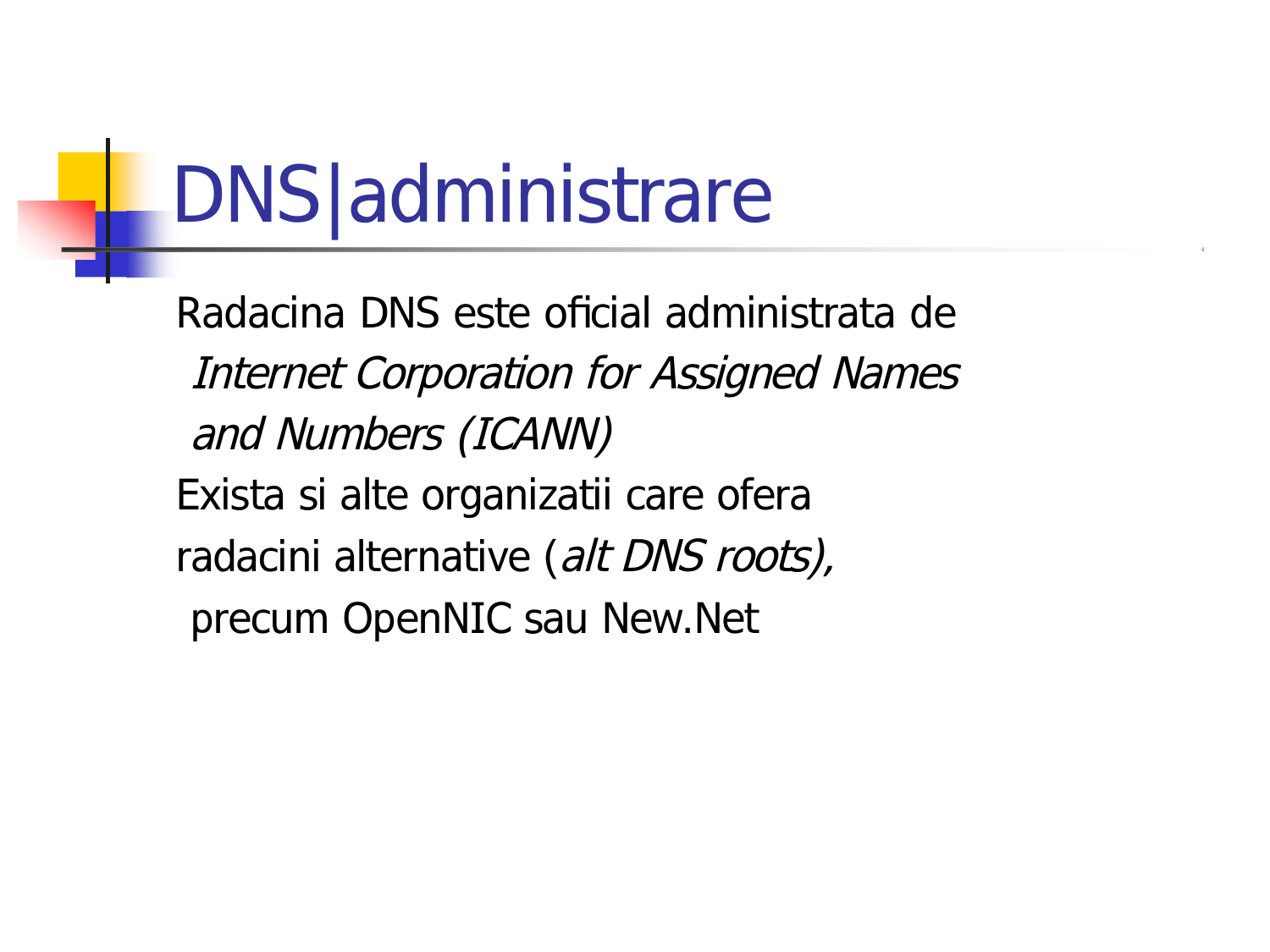

# DNS|administrare

Radacina DNS este oficial administrata de  Internet Corporation for Assigned Names  and Numbers (ICANN)
Exista si alte organizatii care ofera  radacini alternative (alt DNS roots),  precum OpenNIC sau New.Net